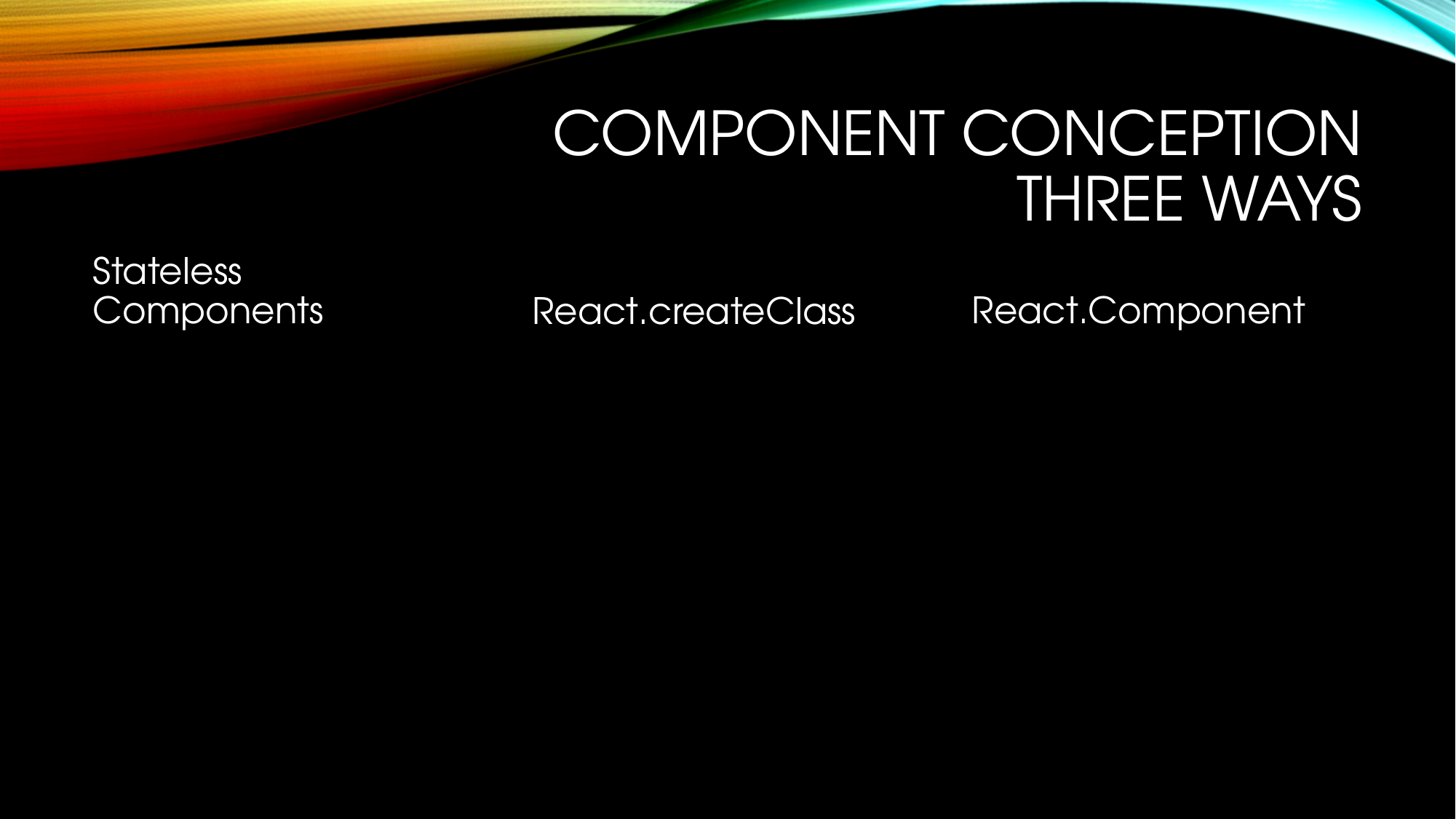

# Component Conception three ways
React.Component
React.createClass
Stateless Components